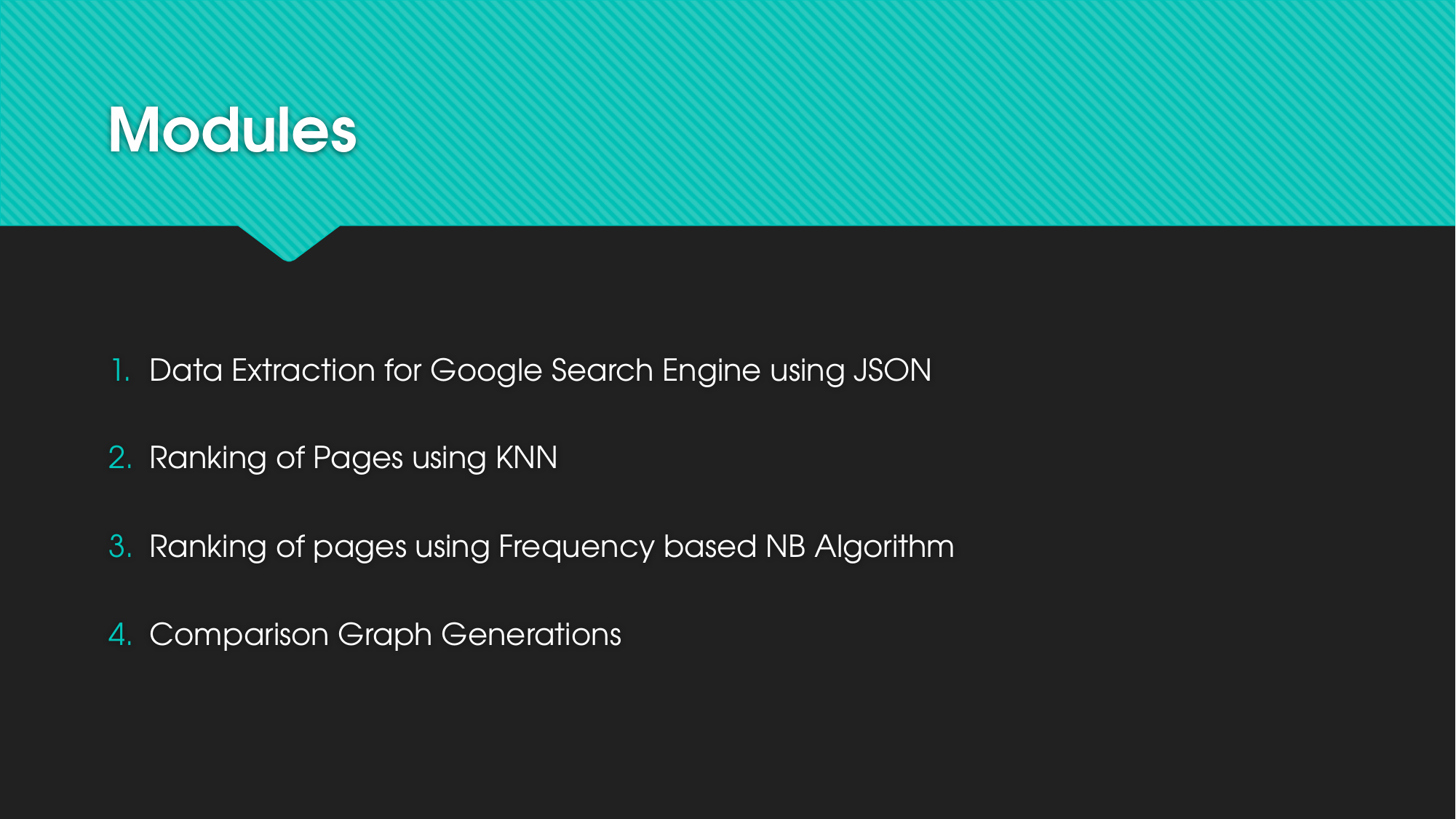

# Modules
Data Extraction for Google Search Engine using JSON
Ranking of Pages using KNN
Ranking of pages using Frequency based NB Algorithm
Comparison Graph Generations